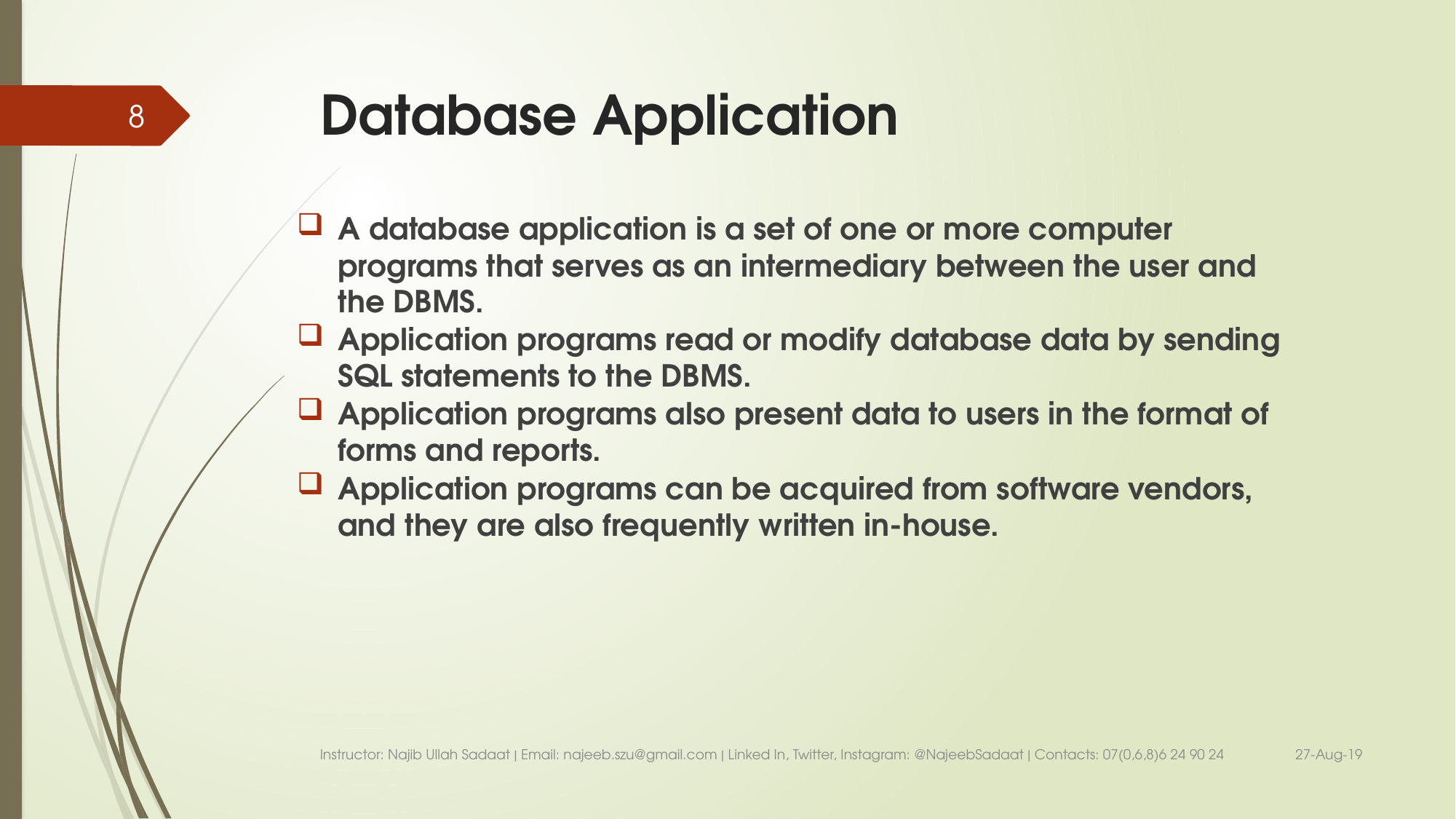

# Database Application
8
A database application is a set of one or more computer programs that serves as an intermediary between the user and the DBMS.
Application programs read or modify database data by sending SQL statements to the DBMS.
Application programs also present data to users in the format of forms and reports.
Application programs can be acquired from software vendors, and they are also frequently written in-house.
27-Aug-19
Instructor: Najib Ullah Sadaat | Email: najeeb.szu@gmail.com | Linked In, Twitter, Instagram: @NajeebSadaat | Contacts: 07(0,6,8)6 24 90 24